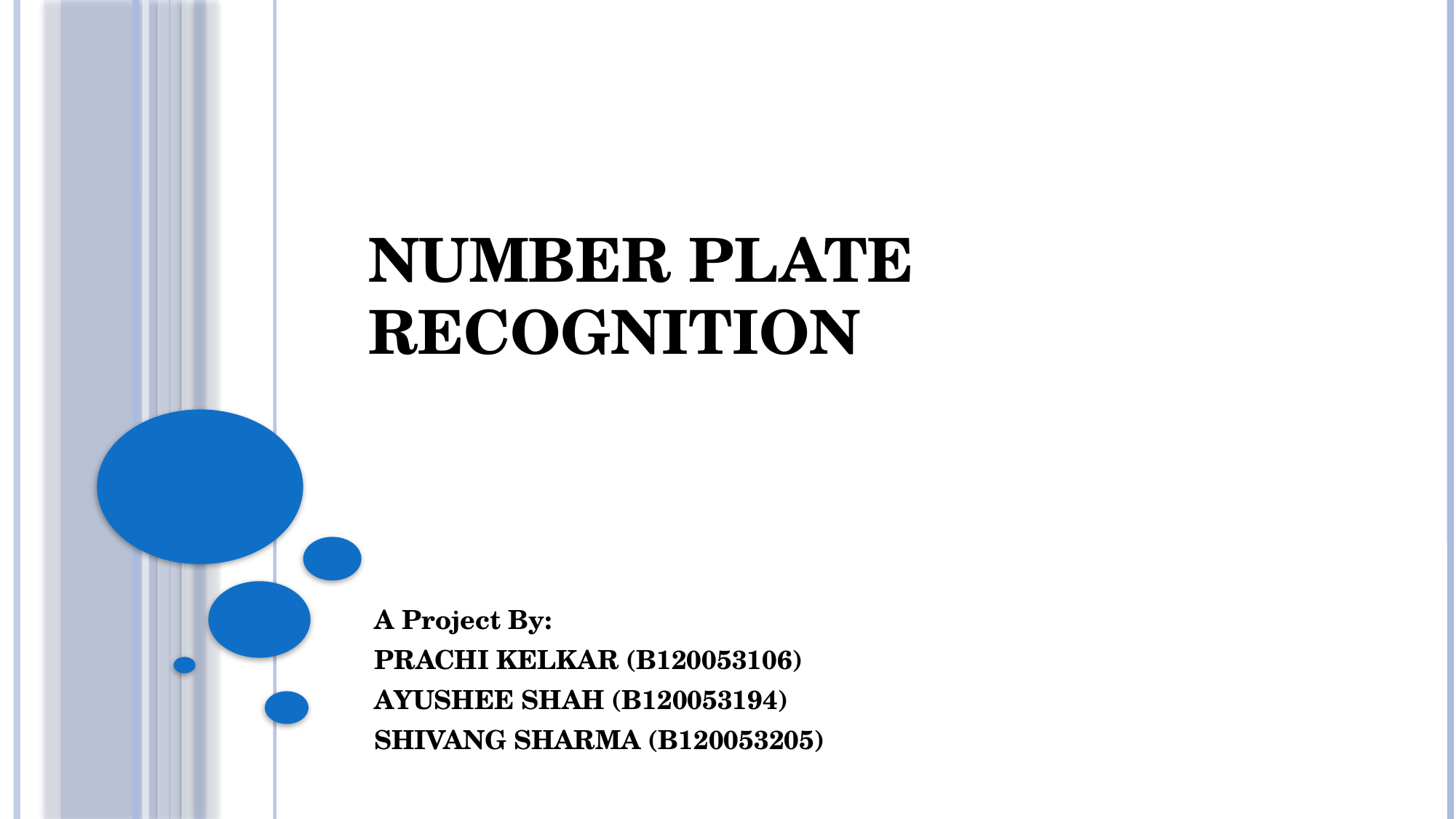

# Number Plate Recognition
A Project By:
PRACHI KELKAR (B120053106)
AYUSHEE SHAH (B120053194)
SHIVANG SHARMA (B120053205)